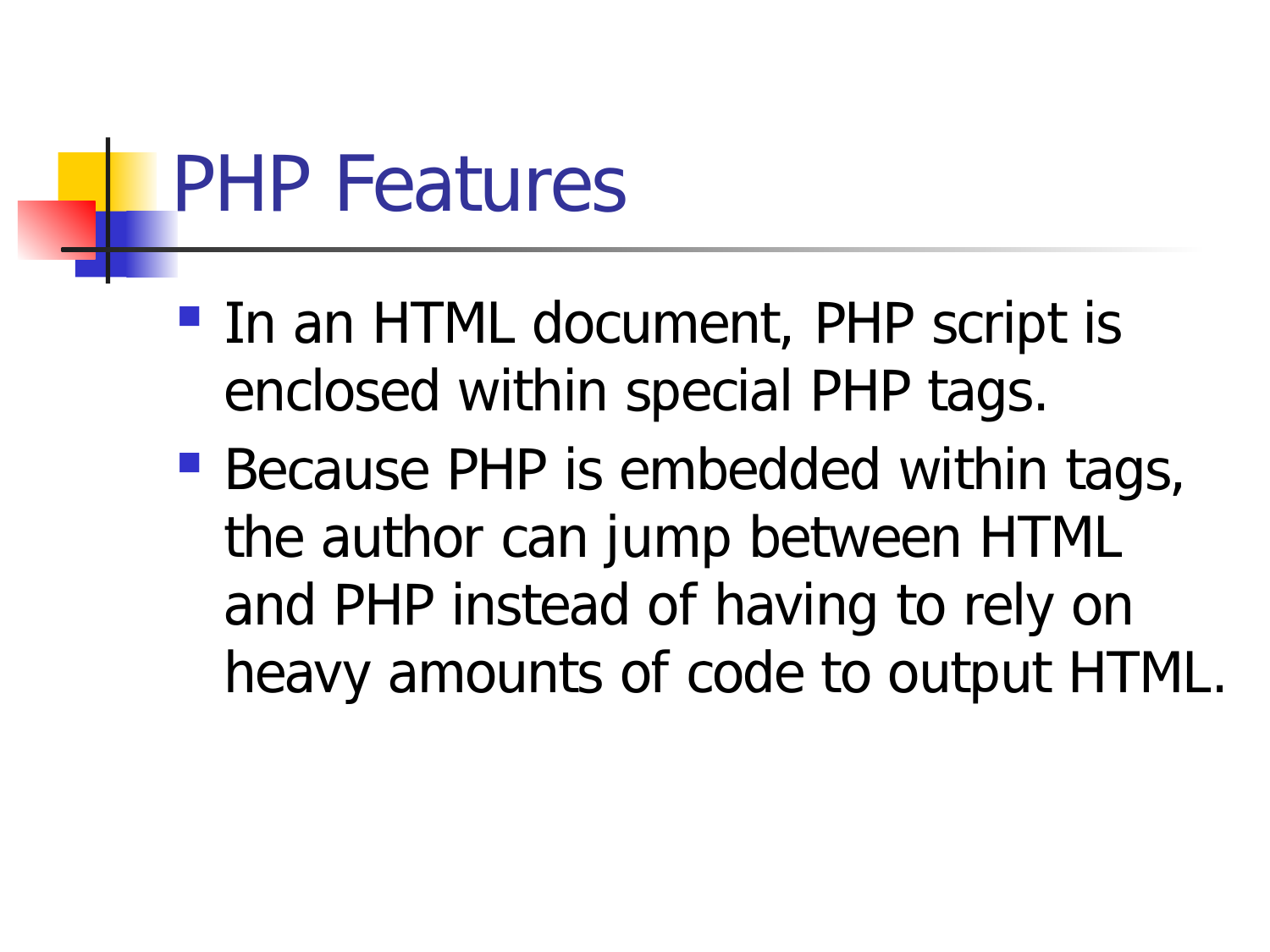

# PHP Features
In an HTML document, PHP script is enclosed within special PHP tags.
Because PHP is embedded within tags, the author can jump between HTML and PHP instead of having to rely on heavy amounts of code to output HTML.